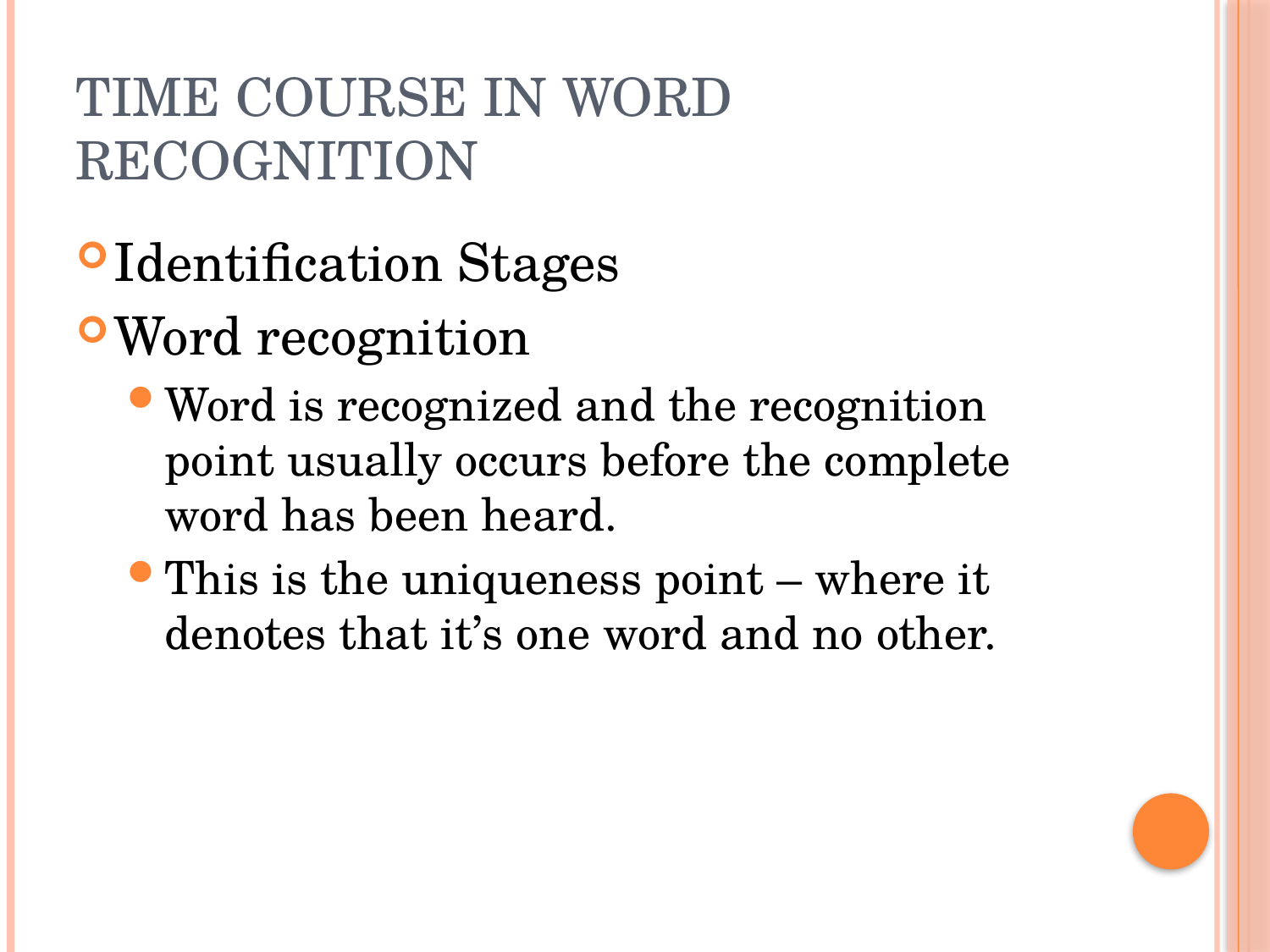

# Time Course in Word Recognition
Identification Stages
Word recognition
Word is recognized and the recognition point usually occurs before the complete word has been heard.
This is the uniqueness point – where it denotes that it’s one word and no other.